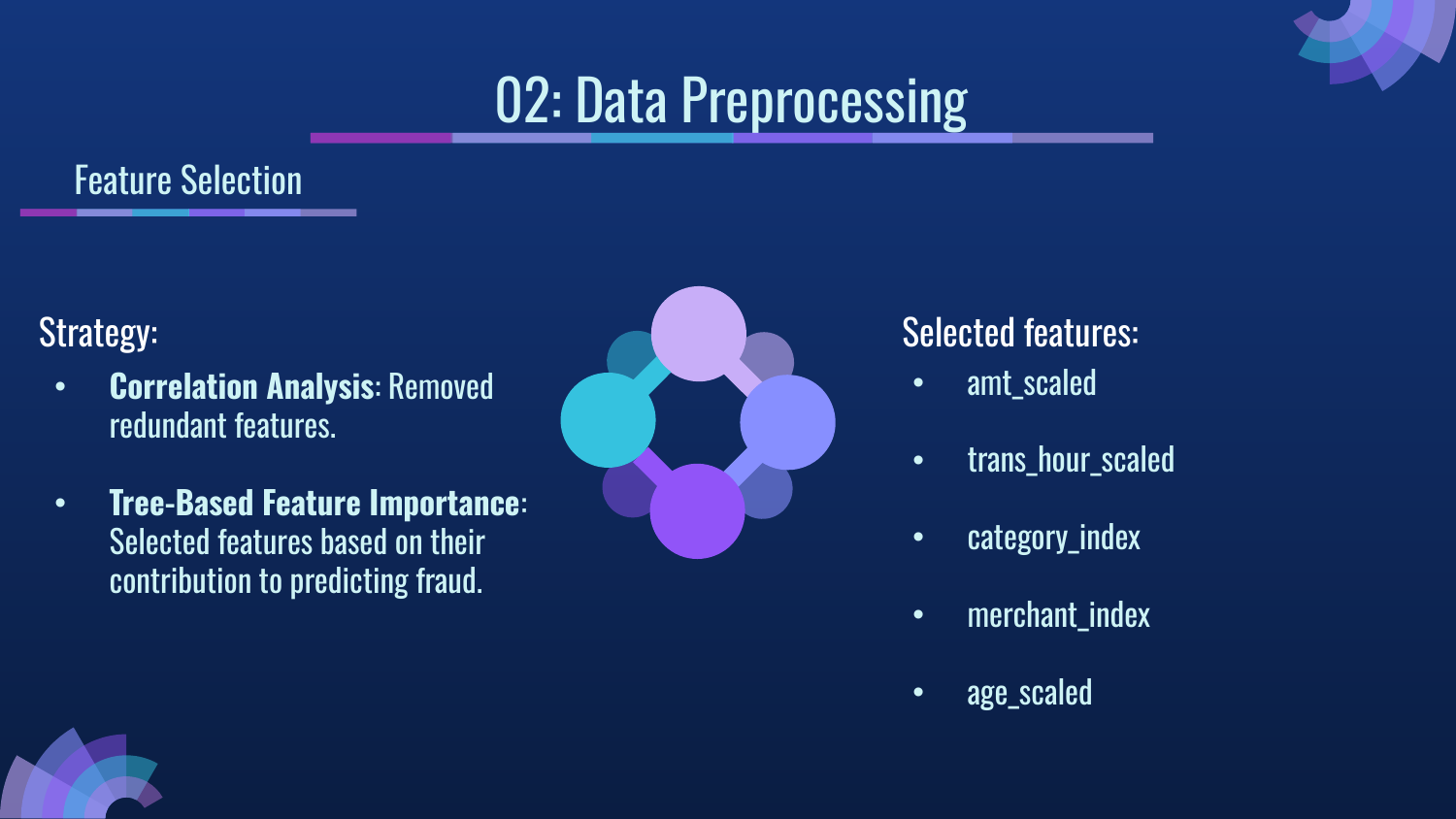

02: Data Preprocessing
Feature Selection

Strategy:
 Selected features:

Correlation Analysis: Removed redundant features.

Tree-Based Feature Importance: Selected features based on their contribution to predicting fraud.

amt_scaled

trans_hour_scaled

category_index

merchant_index

age_scaled